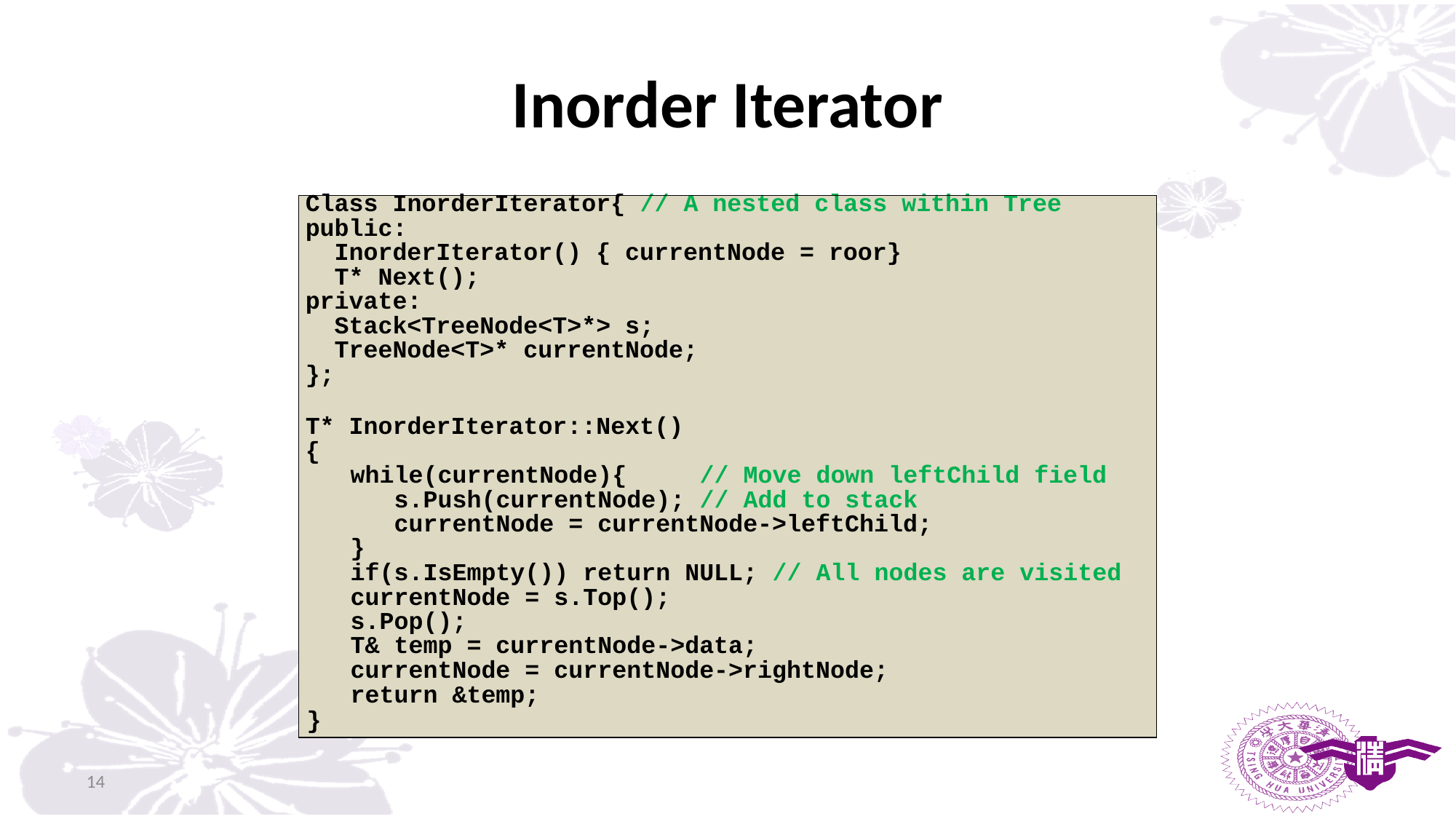

# Inorder Iterator

| Class InorderIterator{ // A nested class within Tree |
| --- |
| public: |
| InorderIterator() { currentNode = roor} |
| T\* Next(); |
| private: |
| Stack<TreeNode<T>\*> s; |
| TreeNode<T>\* currentNode; |
| }; |
|  |
| T\* InorderIterator::Next() |
| { |
| while(currentNode){ // Move down leftChild field |
| s.Push(currentNode); // Add to stack |
| currentNode = currentNode->leftChild; |
| } |
| if(s.IsEmpty()) return NULL; // All nodes are visited |
| currentNode = s.Top(); |
| s.Pop(); |
| T& temp = currentNode->data; |
| currentNode = currentNode->rightNode; |
| return &temp; |
| } |
14